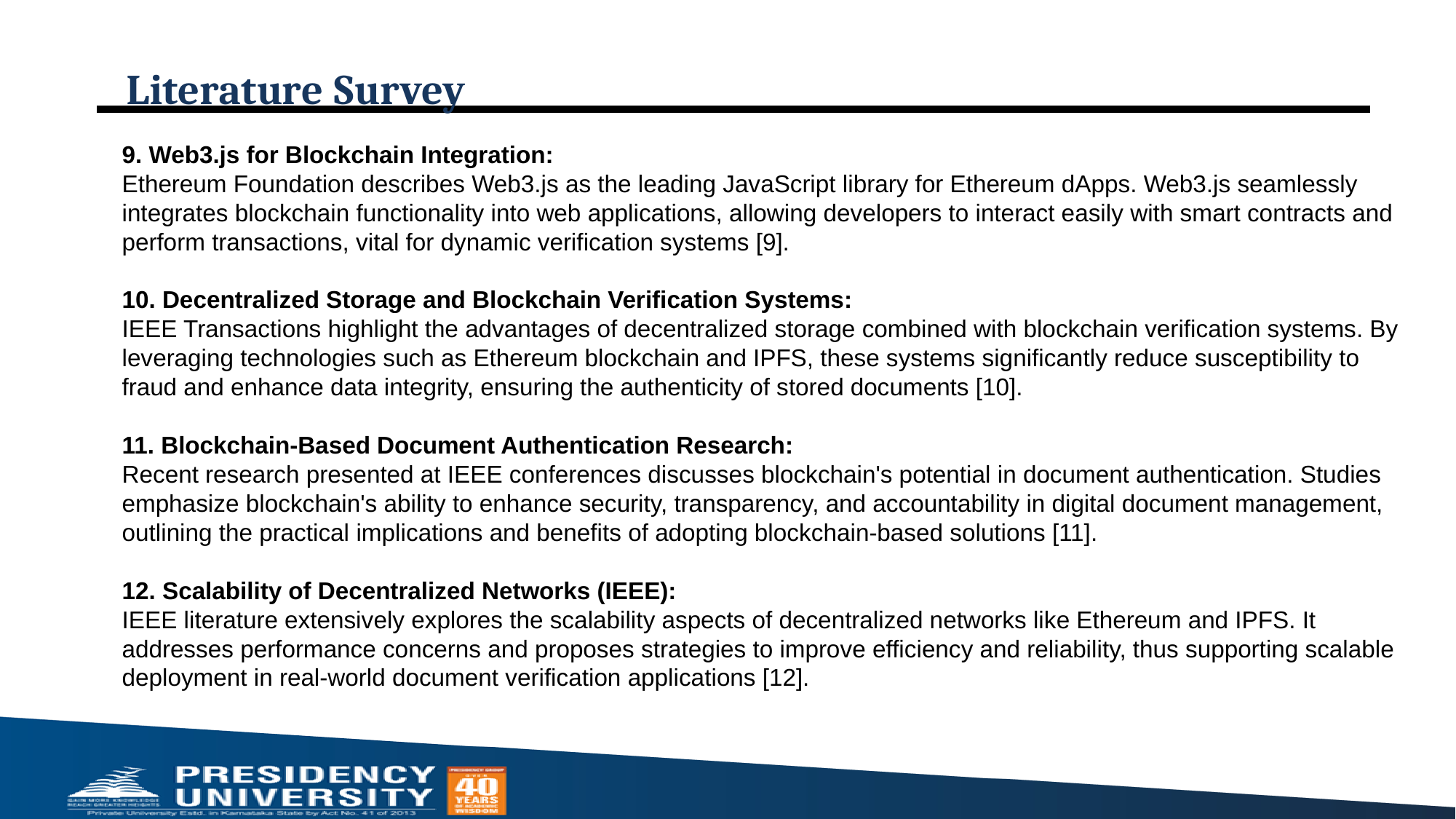

# Literature Survey
9. Web3.js for Blockchain Integration:
Ethereum Foundation describes Web3.js as the leading JavaScript library for Ethereum dApps. Web3.js seamlessly integrates blockchain functionality into web applications, allowing developers to interact easily with smart contracts and perform transactions, vital for dynamic verification systems [9].

10. Decentralized Storage and Blockchain Verification Systems:
IEEE Transactions highlight the advantages of decentralized storage combined with blockchain verification systems. By leveraging technologies such as Ethereum blockchain and IPFS, these systems significantly reduce susceptibility to fraud and enhance data integrity, ensuring the authenticity of stored documents [10].

11. Blockchain-Based Document Authentication Research:
Recent research presented at IEEE conferences discusses blockchain's potential in document authentication. Studies emphasize blockchain's ability to enhance security, transparency, and accountability in digital document management, outlining the practical implications and benefits of adopting blockchain-based solutions [11].

12. Scalability of Decentralized Networks (IEEE):
IEEE literature extensively explores the scalability aspects of decentralized networks like Ethereum and IPFS. It addresses performance concerns and proposes strategies to improve efficiency and reliability, thus supporting scalable deployment in real-world document verification applications [12].